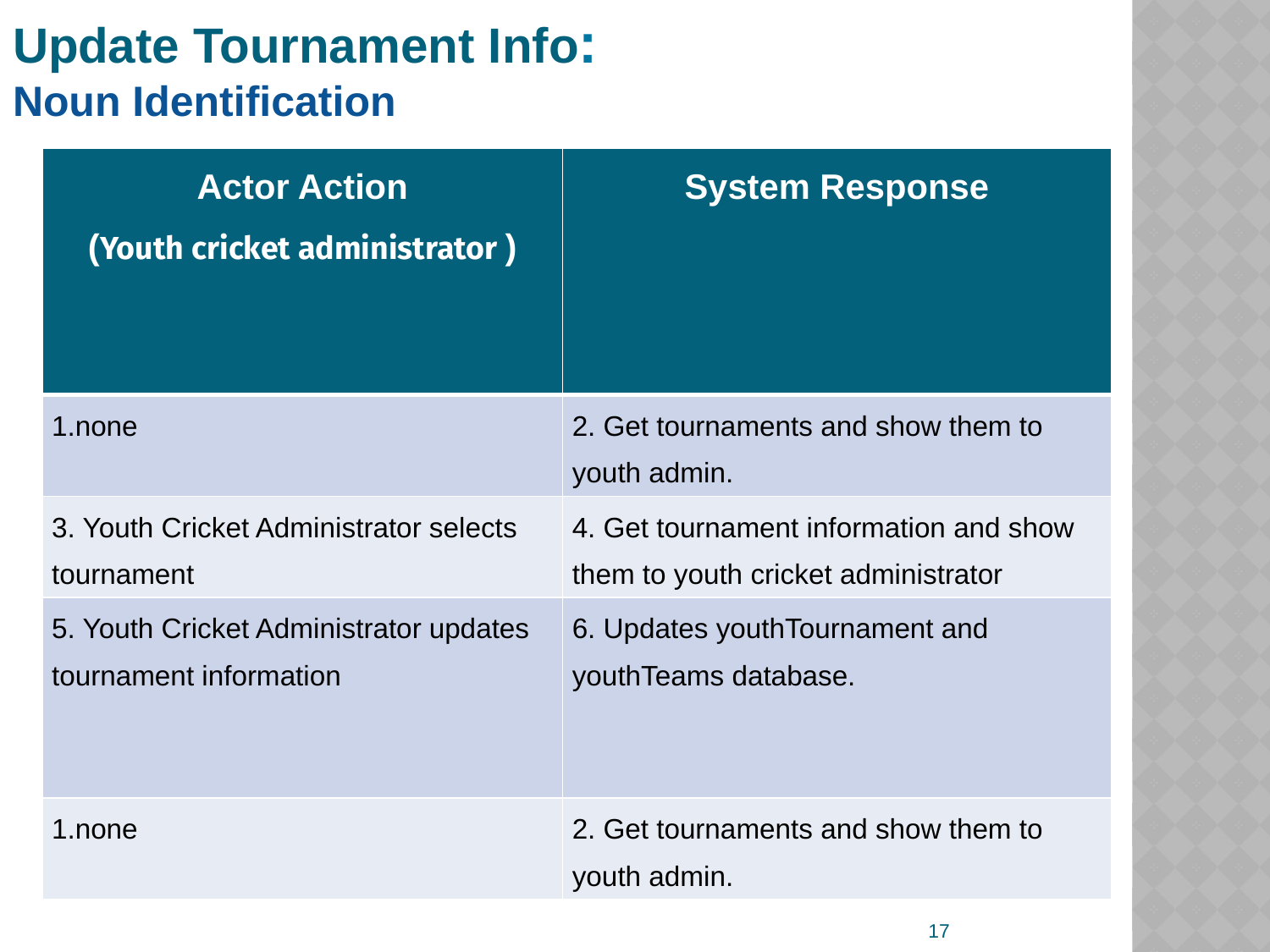

Update Tournament Info:
Noun Identification
| Actor Action (Youth cricket administrator ) | System Response |
| --- | --- |
| 1.none | 2. Get tournaments and show them to youth admin. |
| 3. Youth Cricket Administrator selects tournament | 4. Get tournament information and show them to youth cricket administrator |
| 5. Youth Cricket Administrator updates tournament information | 6. Updates youthTournament and youthTeams database. |
| 1.none | 2. Get tournaments and show them to youth admin. |
17